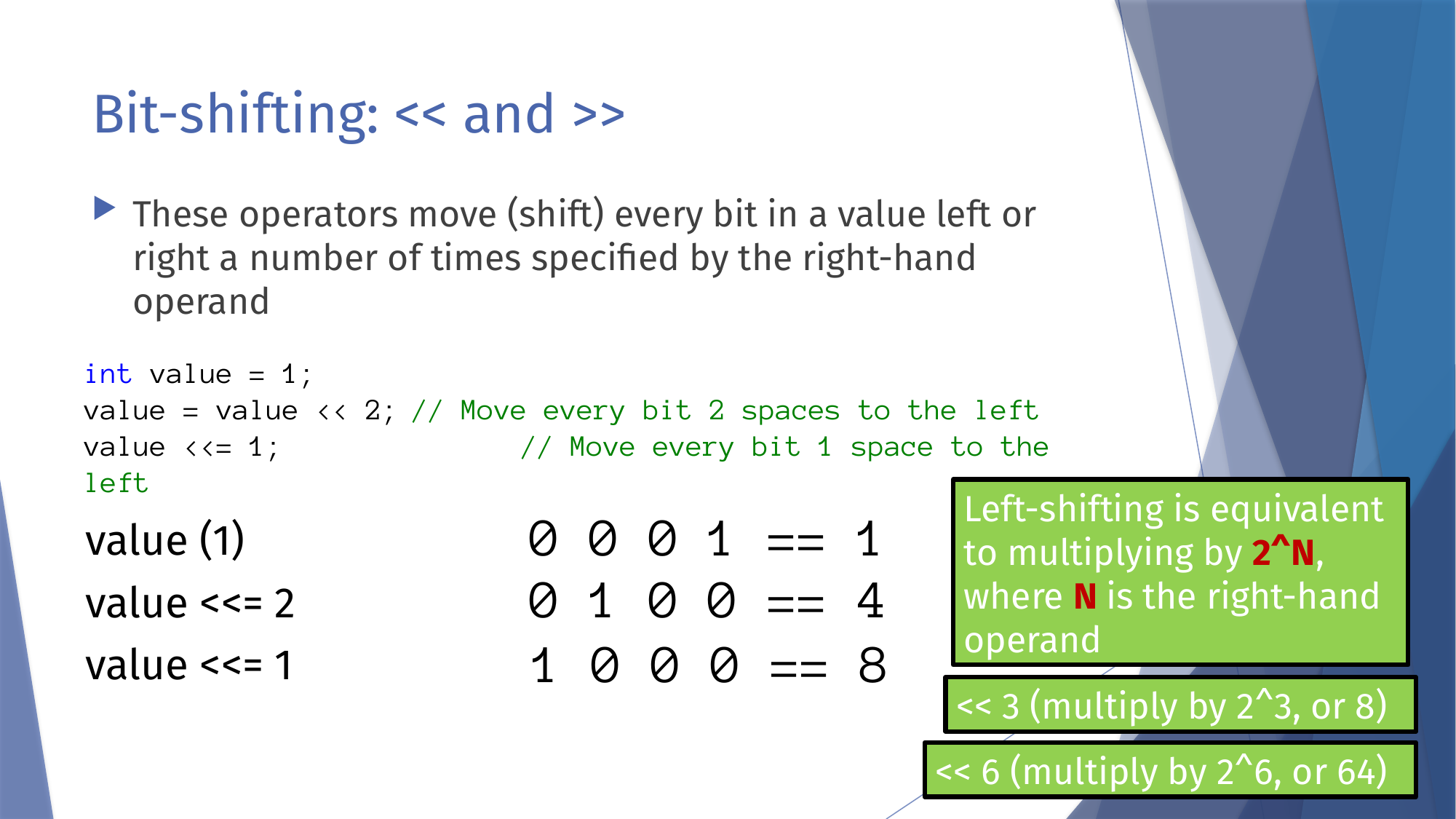

# Bit-shifting: << and >>
These operators move (shift) every bit in a value left or right a number of times specified by the right-hand operand
int value = 1;
value = value << 2;	// Move every bit 2 spaces to the left
value <<= 1;			// Move every bit 1 space to the left
Left-shifting is equivalent to multiplying by 2^N, where N is the right-hand operand
0 0 0 1 == 1
value (1)
0 1 0 0 == 4
value <<= 2
1 0 0 0 == 8
value <<= 1
<< 3 (multiply by 2^3, or 8)
<< 6 (multiply by 2^6, or 64)